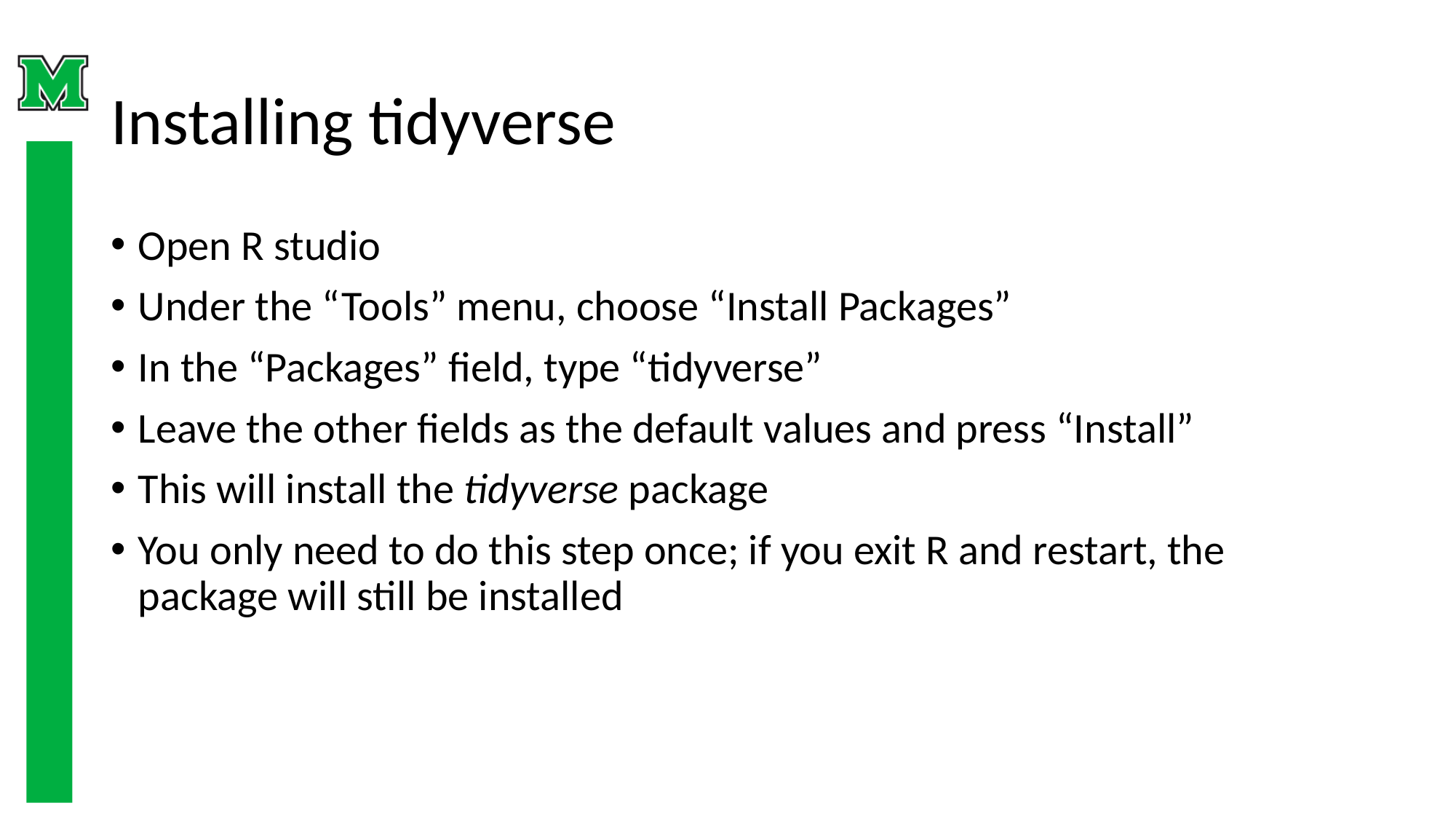

# Installing tidyverse
Open R studio
Under the “Tools” menu, choose “Install Packages”
In the “Packages” field, type “tidyverse”
Leave the other fields as the default values and press “Install”
This will install the tidyverse package
You only need to do this step once; if you exit R and restart, the package will still be installed